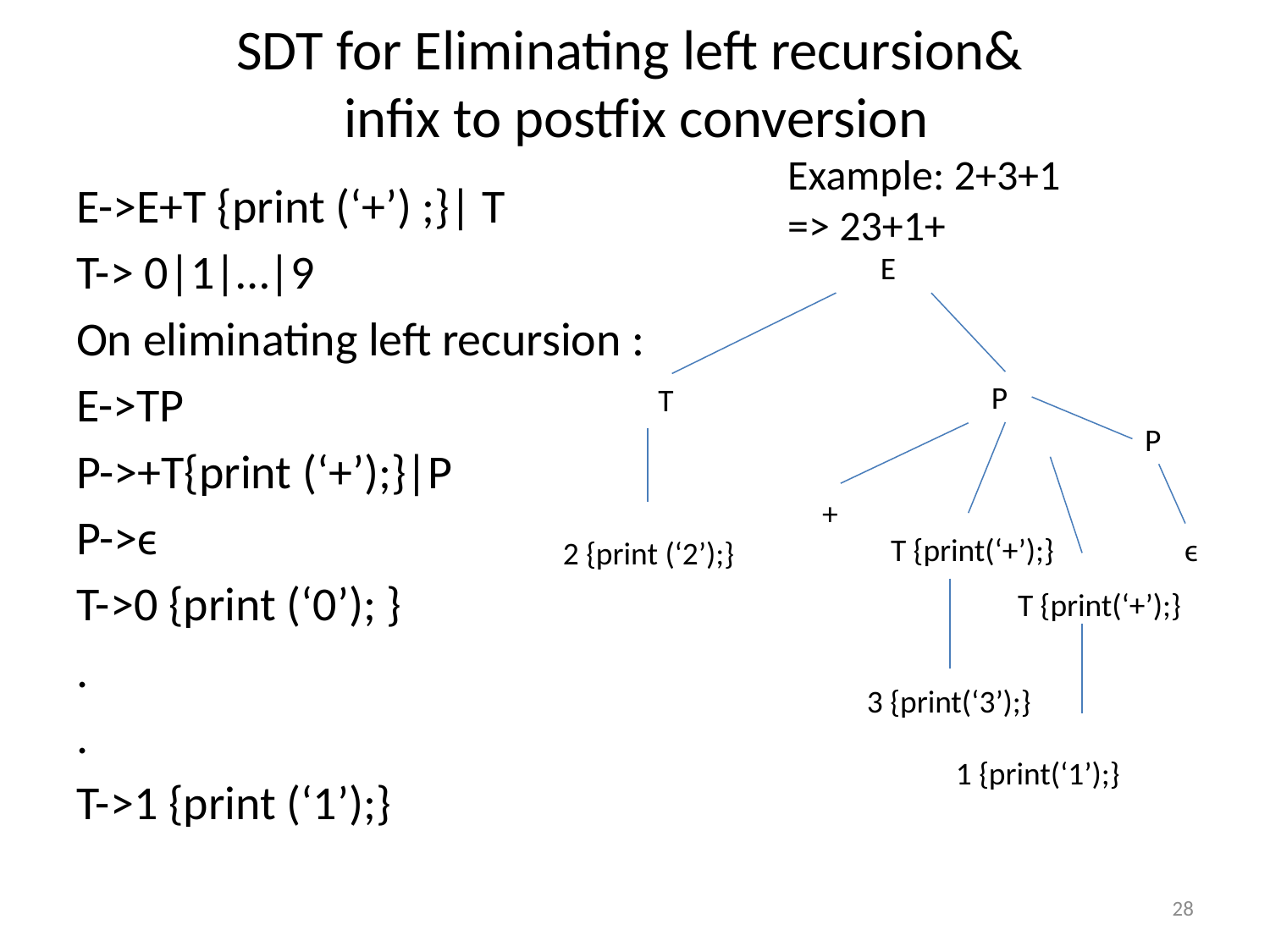

# SDT for Eliminating left recursion& infix to postfix conversion
Example: 2+3+1 => 23+1+
E->E+T {print (‘+’) ;}| T
T-> 0|1|…|9
On eliminating left recursion :
E->TP
P->+T{print (‘+’);}|P
P->ϵ
T->0 {print (‘0’); }
.
.
T->1 {print (‘1’);}
E
P
T
P
+
T {print(‘+’);}
ϵ
2 {print (‘2’);}
T {print(‘+’);}
3 {print(‘3’);}
1 {print(‘1’);}
28